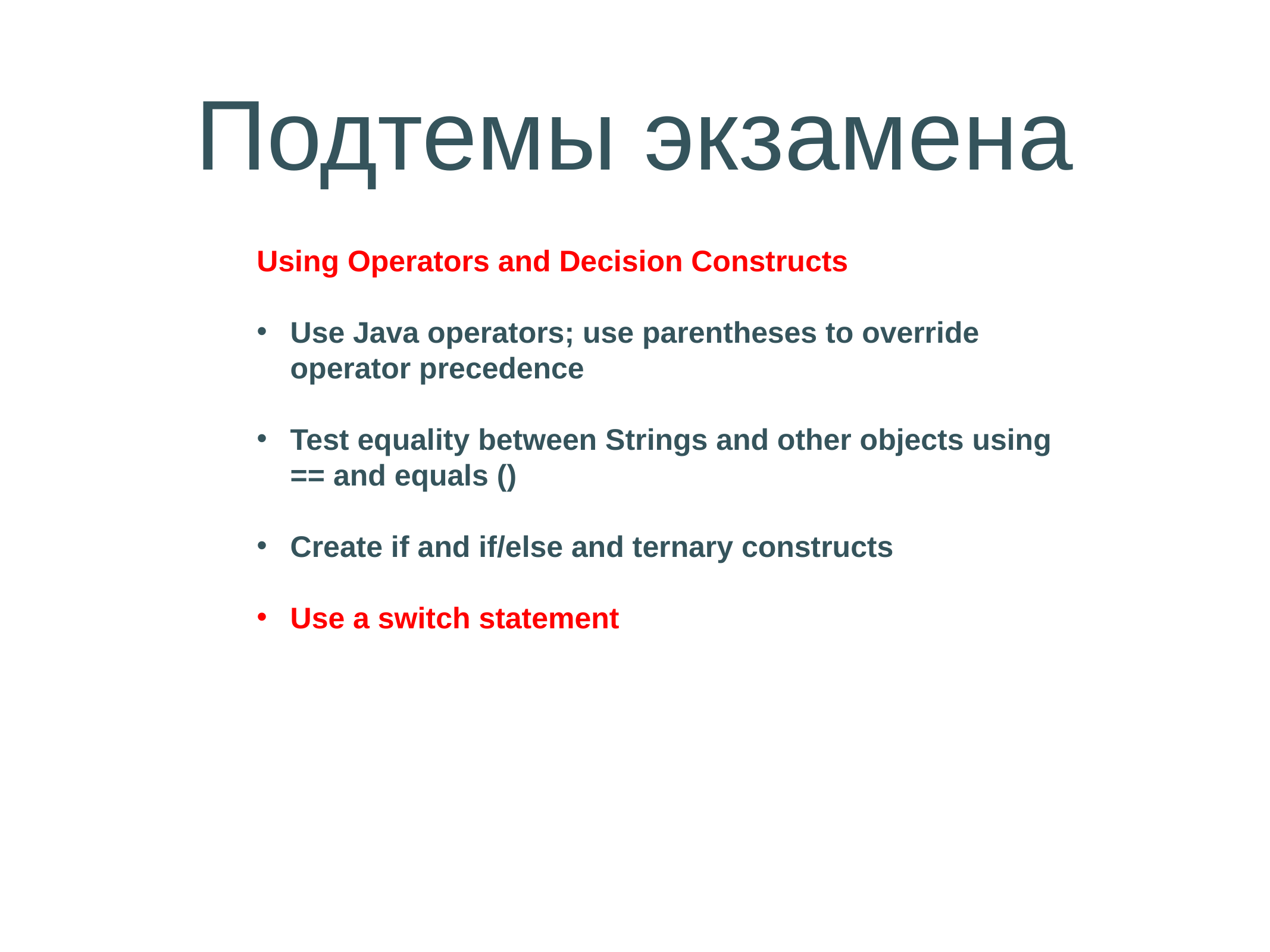

# Подтемы экзамена
Using Operators and Decision Constructs

Use Java operators; use parentheses to override operator precedence

Test equality between Strings and other objects using == and equals ()

Create if and if/else and ternary constructs

Use a switch statement